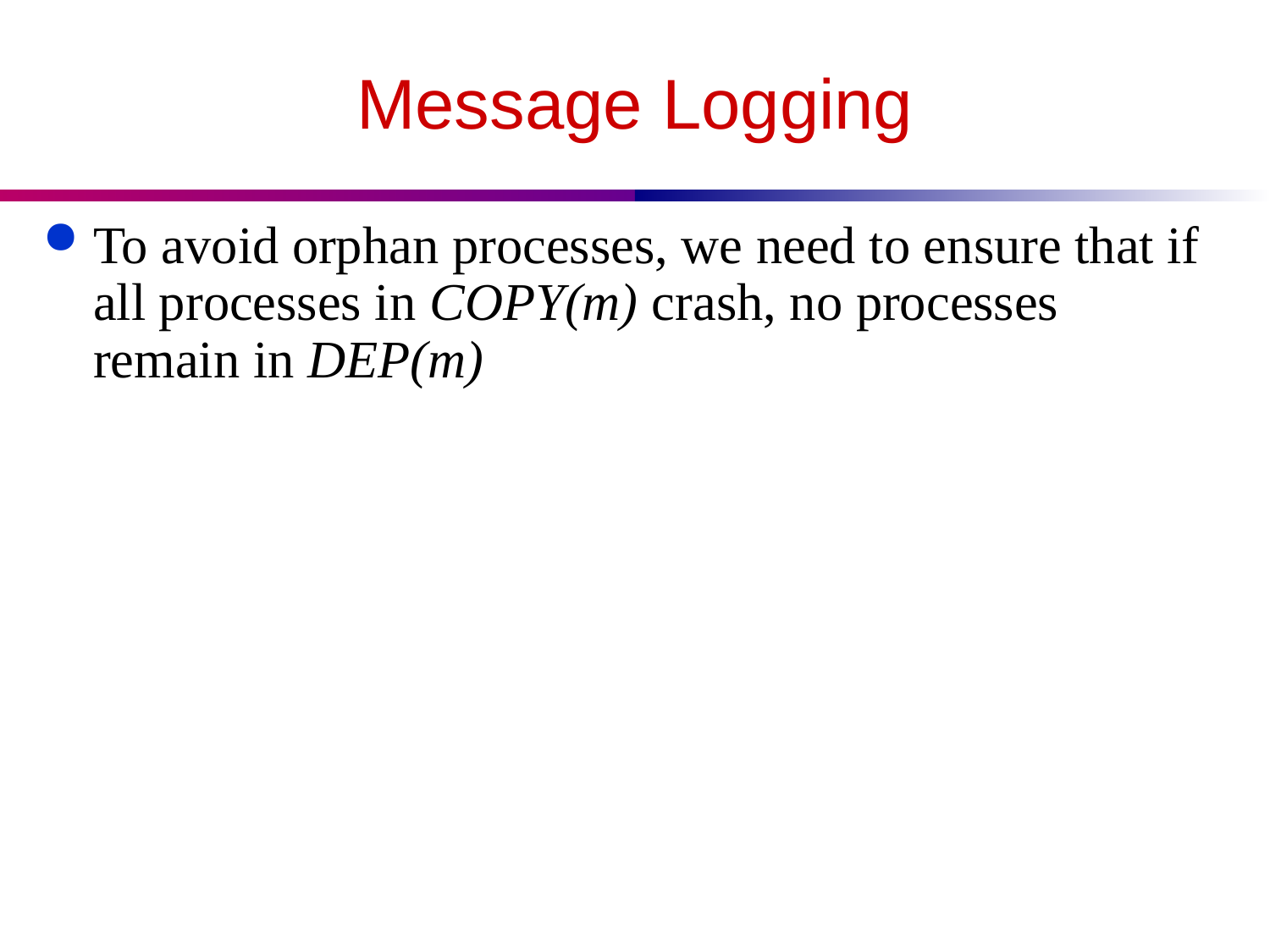

# Message Logging
To avoid orphan processes, we need to ensure that if all processes in COPY(m) crash, no processes remain in DEP(m)